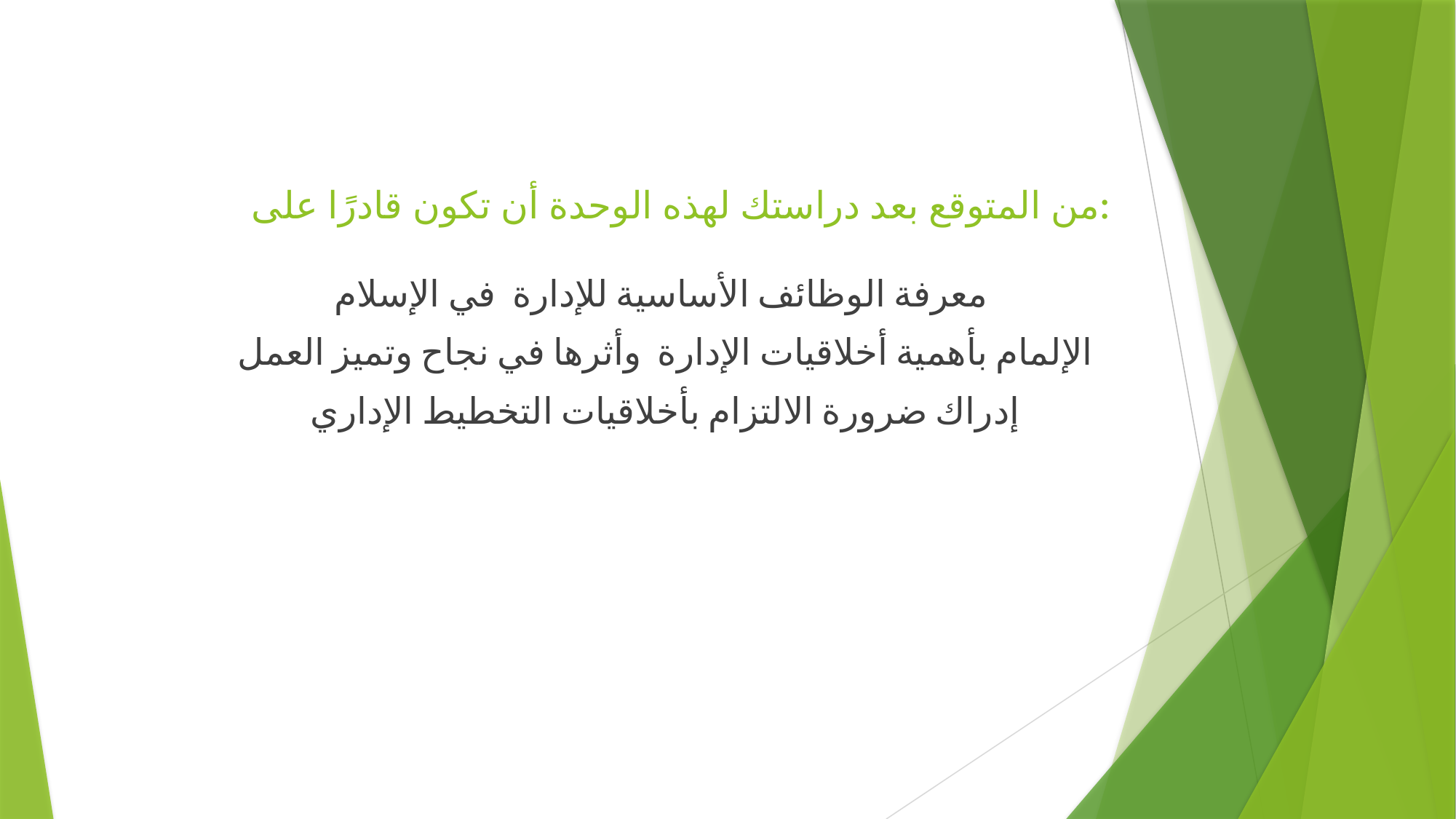

# من المتوقع بعد دراستك لهذه الوحدة أن تكون قادرًا على:
معرفة الوظائف الأساسية للإدارة  في الإسلام
الإلمام بأهمية أخلاقيات الإدارة  وأثرها في نجاح وتميز العمل
إدراك ضرورة الالتزام بأخلاقيات التخطيط الإداري